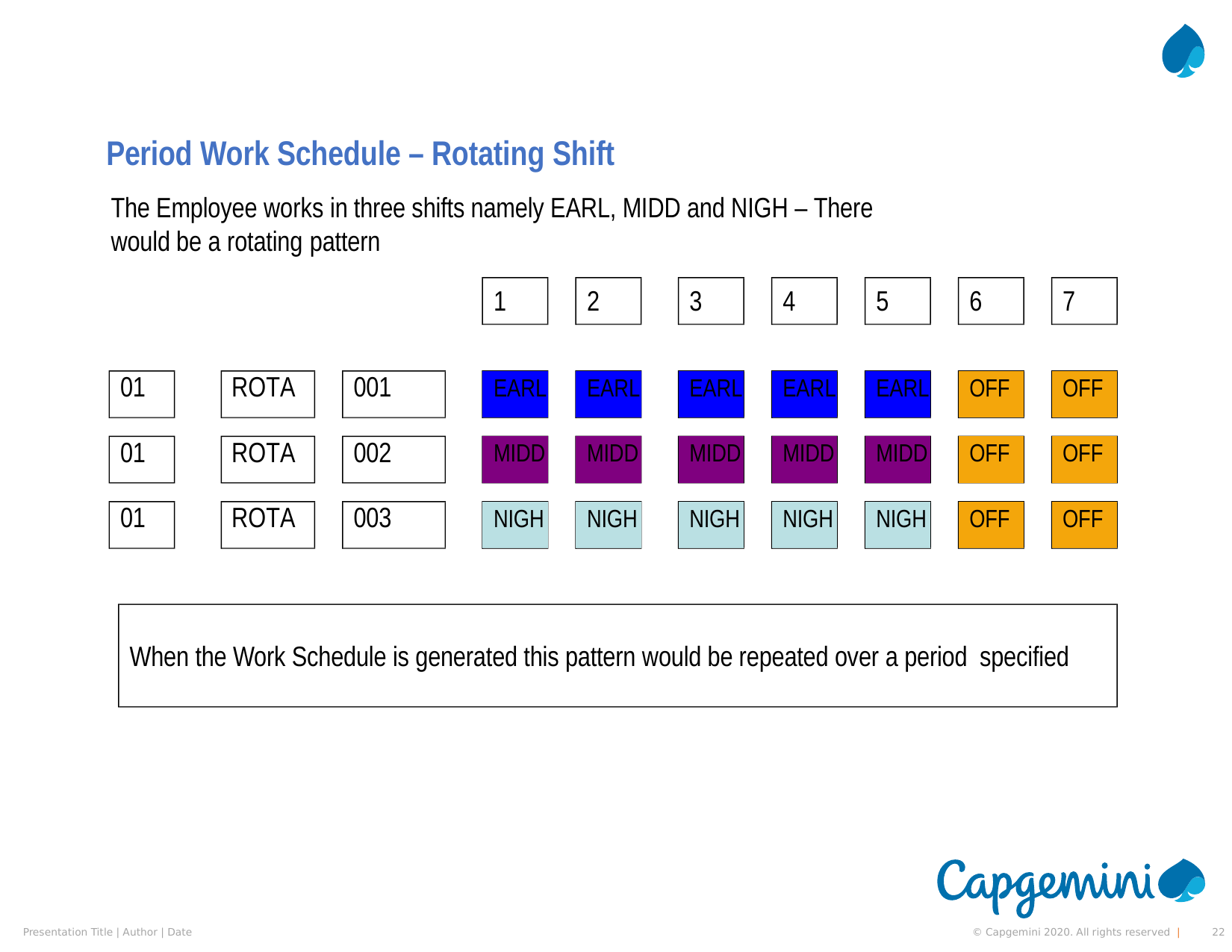

# Period Work Schedule – Rotating Shift
The Employee works in three shifts namely EARL, MIDD and NIGH – There  would be a rotating pattern

|  |  |  | 1 |  | 2 |  | 3 |  | 4 |  | 5 |  | 6 |  | 7 |
| --- | --- | --- | --- | --- | --- | --- | --- | --- | --- | --- | --- | --- | --- | --- | --- |
| 01 | ROTA | 001 | EARL |  | EARL |  | EARL |  | EARL |  | EARL |  | OFF |  | OFF |
|  |  |  |  |  |  |  |  |  |  |  |  |  |  |  |  |
| 01 | ROTA | 002 | MIDD |  | MIDD |  | MIDD |  | MIDD |  | MIDD |  | OFF |  | OFF |
|  |  |  |  |  |  |  |  |  |  |  |  |  |  |  |  |
| 01 | ROTA | 003 | NIGH |  | NIGH |  | NIGH |  | NIGH |  | NIGH |  | OFF |  | OFF |

When the Work Schedule is generated this pattern would be repeated over a period specified